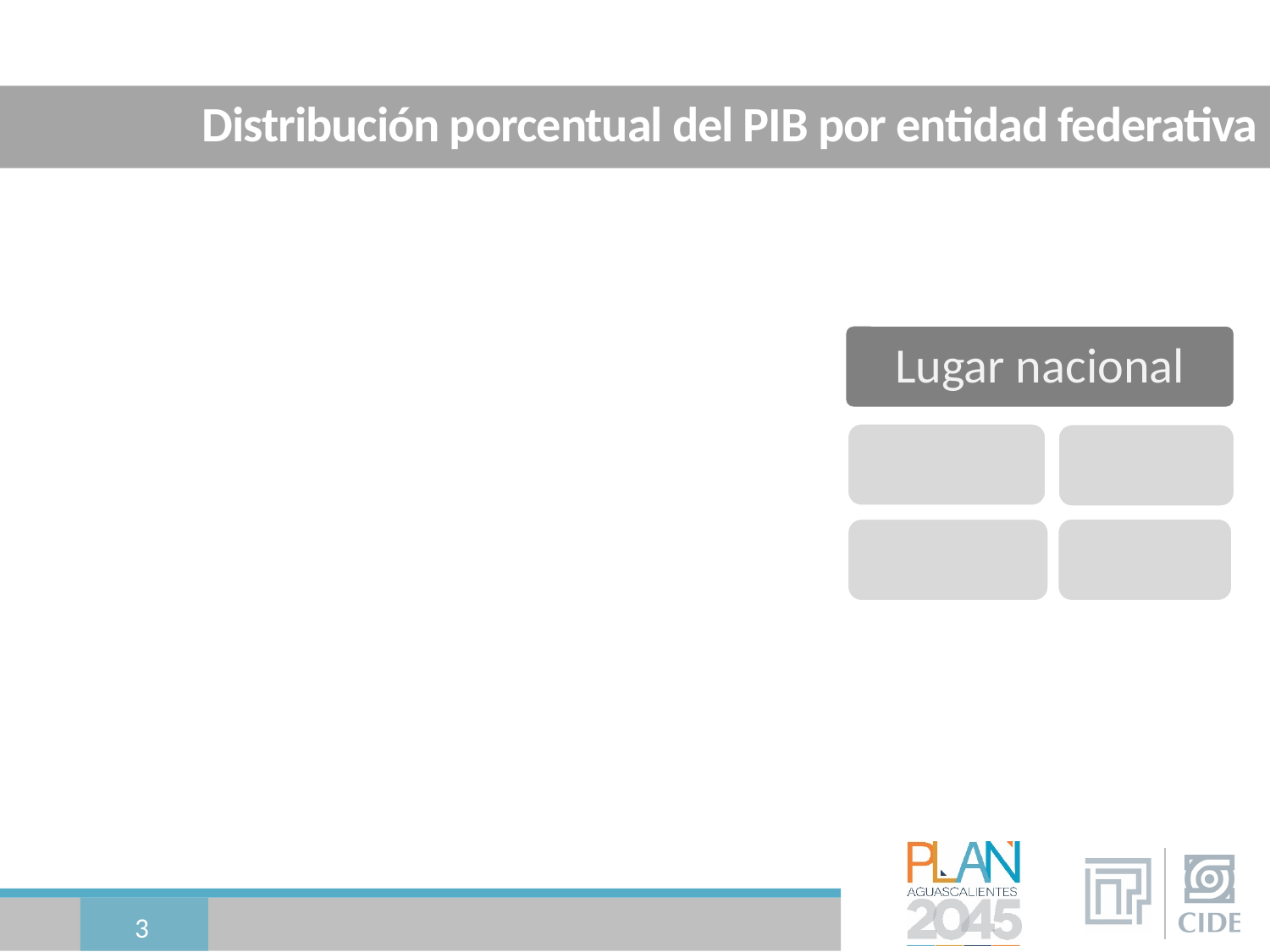

# Distribución porcentual del PIB por entidad federativa

3